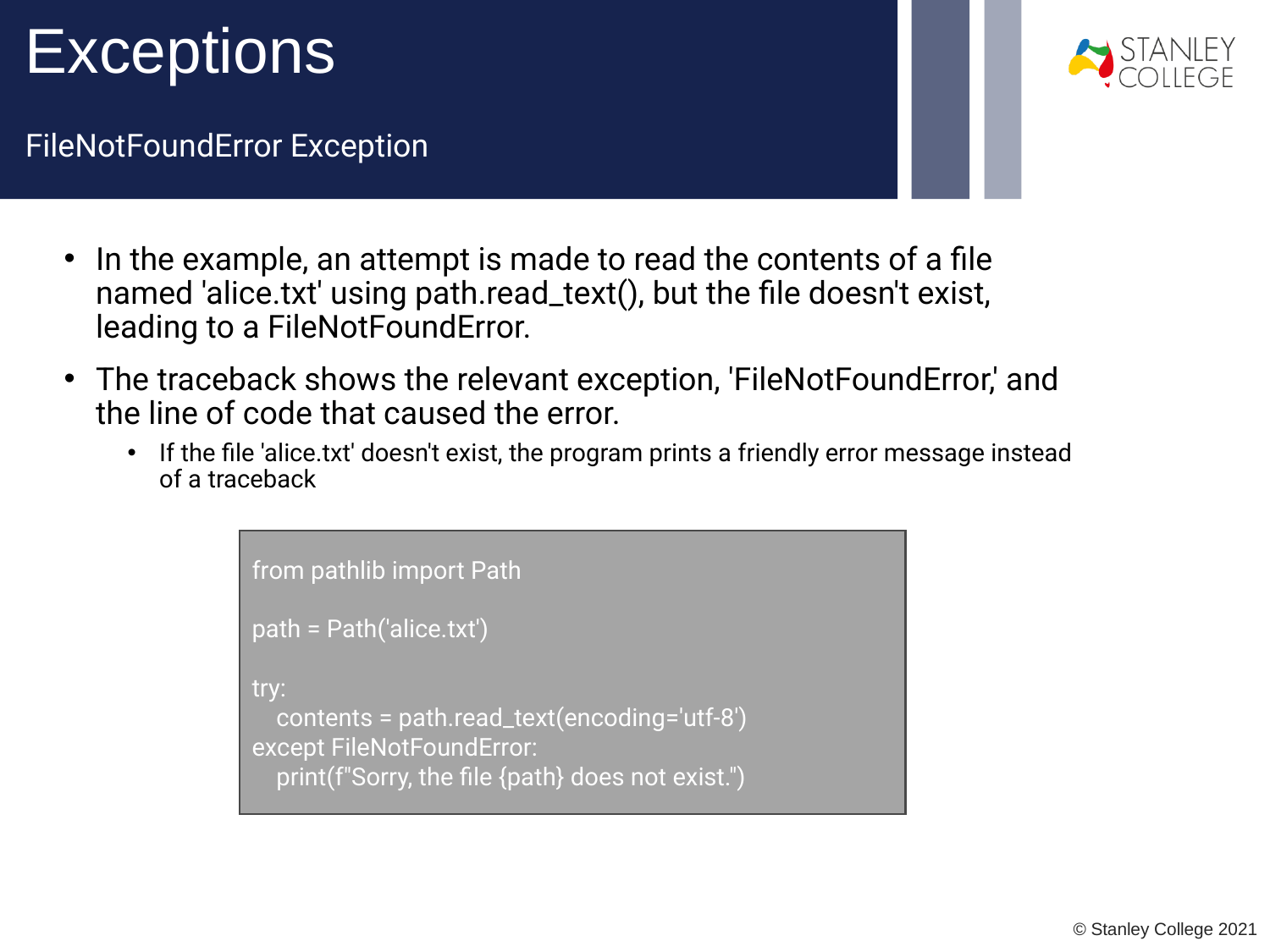

# Exceptions
FileNotFoundError Exception
In the example, an attempt is made to read the contents of a file named 'alice.txt' using path.read_text(), but the file doesn't exist, leading to a FileNotFoundError.
The traceback shows the relevant exception, 'FileNotFoundError,' and the line of code that caused the error.
If the file 'alice.txt' doesn't exist, the program prints a friendly error message instead of a traceback
from pathlib import Path

path = Path('alice.txt')

try:
    contents = path.read_text(encoding='utf-8')
except FileNotFoundError:
    print(f"Sorry, the file {path} does not exist.")